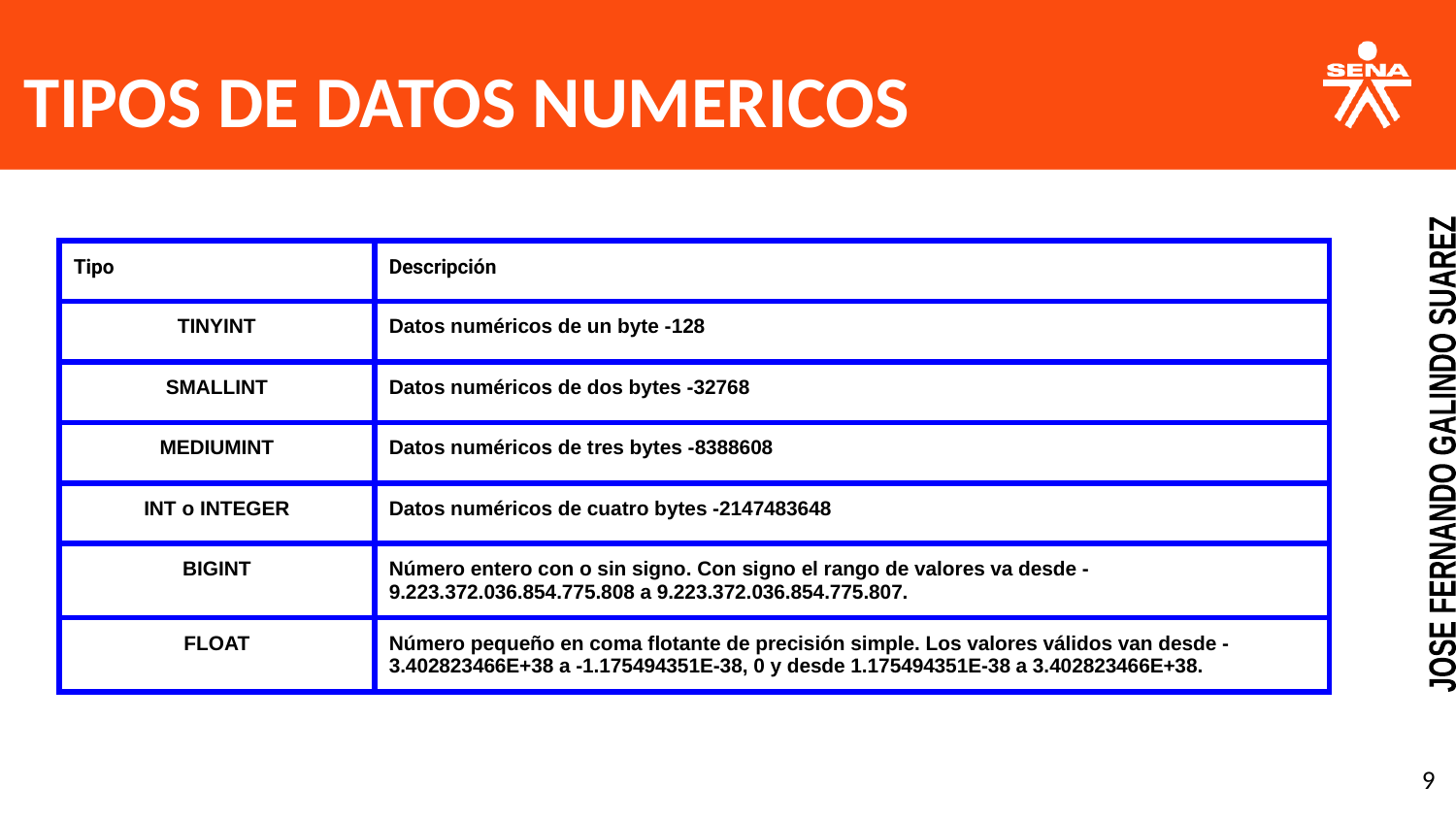

TIPOS DE DATOS NUMERICOS
| Tipo | Descripción |
| --- | --- |
| TINYINT | Datos numéricos de un byte -128 |
| SMALLINT | Datos numéricos de dos bytes -32768 |
| MEDIUMINT | Datos numéricos de tres bytes -8388608 |
| INT o INTEGER | Datos numéricos de cuatro bytes -2147483648 |
| BIGINT | Número entero con o sin signo. Con signo el rango de valores va desde -9.223.372.036.854.775.808 a 9.223.372.036.854.775.807. |
| FLOAT | Número pequeño en coma flotante de precisión simple. Los valores válidos van desde -3.402823466E+38 a -1.175494351E-38, 0 y desde 1.175494351E-38 a 3.402823466E+38. |
JOSE FERNANDO GALINDO SUAREZ
9